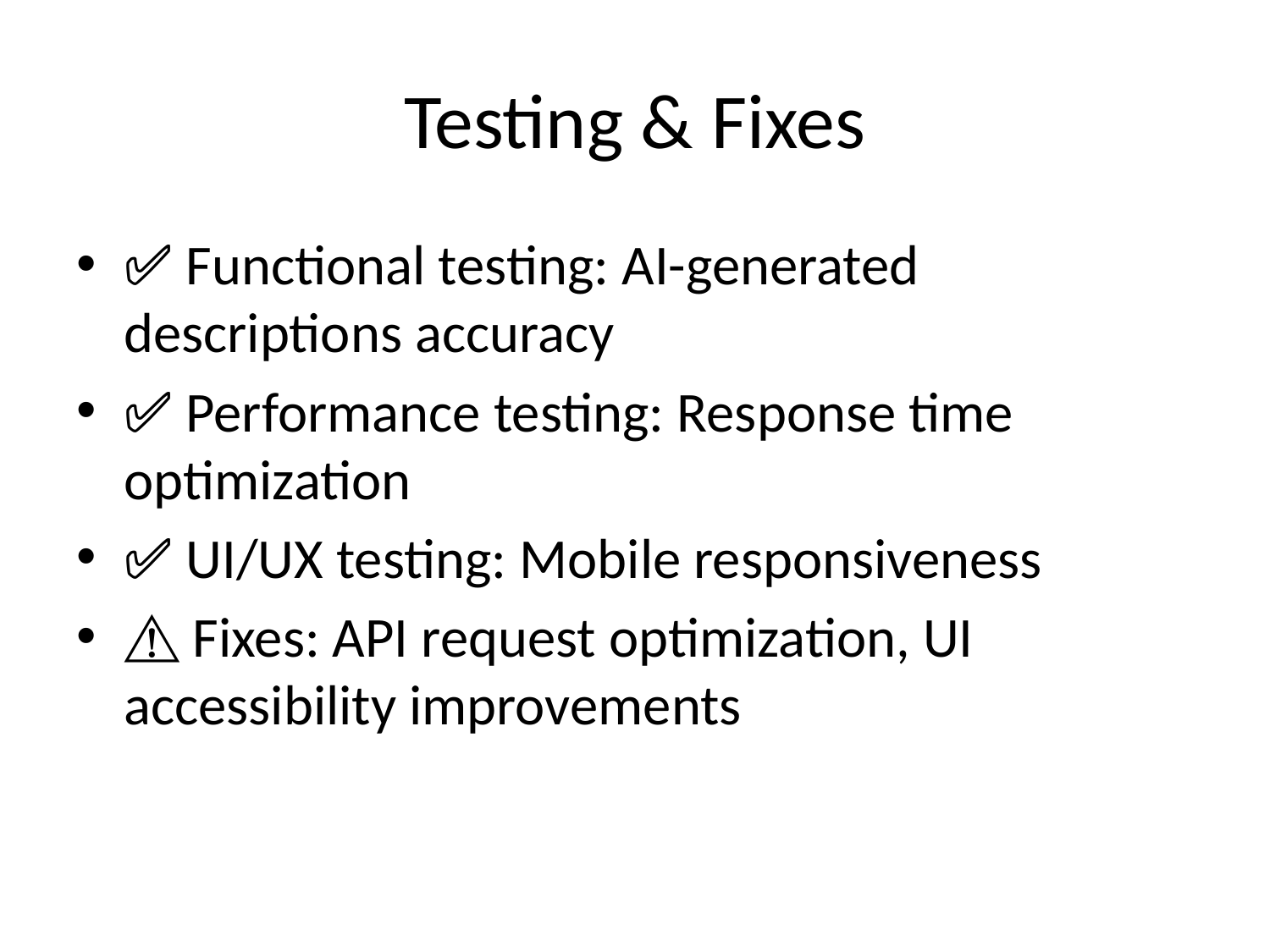

# Testing & Fixes
✅ Functional testing: AI-generated descriptions accuracy
✅ Performance testing: Response time optimization
✅ UI/UX testing: Mobile responsiveness
⚠ Fixes: API request optimization, UI accessibility improvements